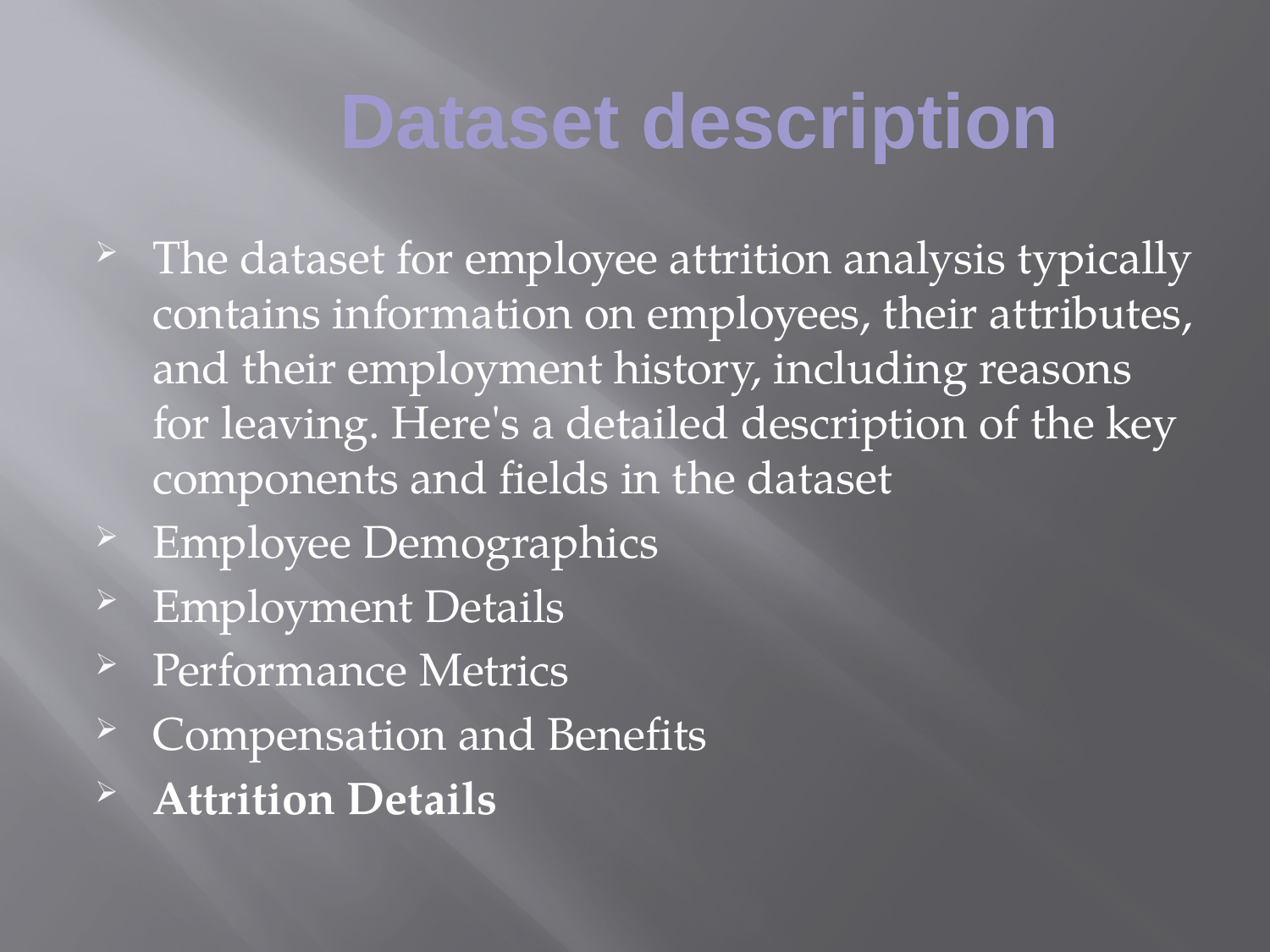

# Dataset description
The dataset for employee attrition analysis typically contains information on employees, their attributes, and their employment history, including reasons for leaving. Here's a detailed description of the key components and fields in the dataset
Employee Demographics
Employment Details
Performance Metrics
Compensation and Benefits
Attrition Details